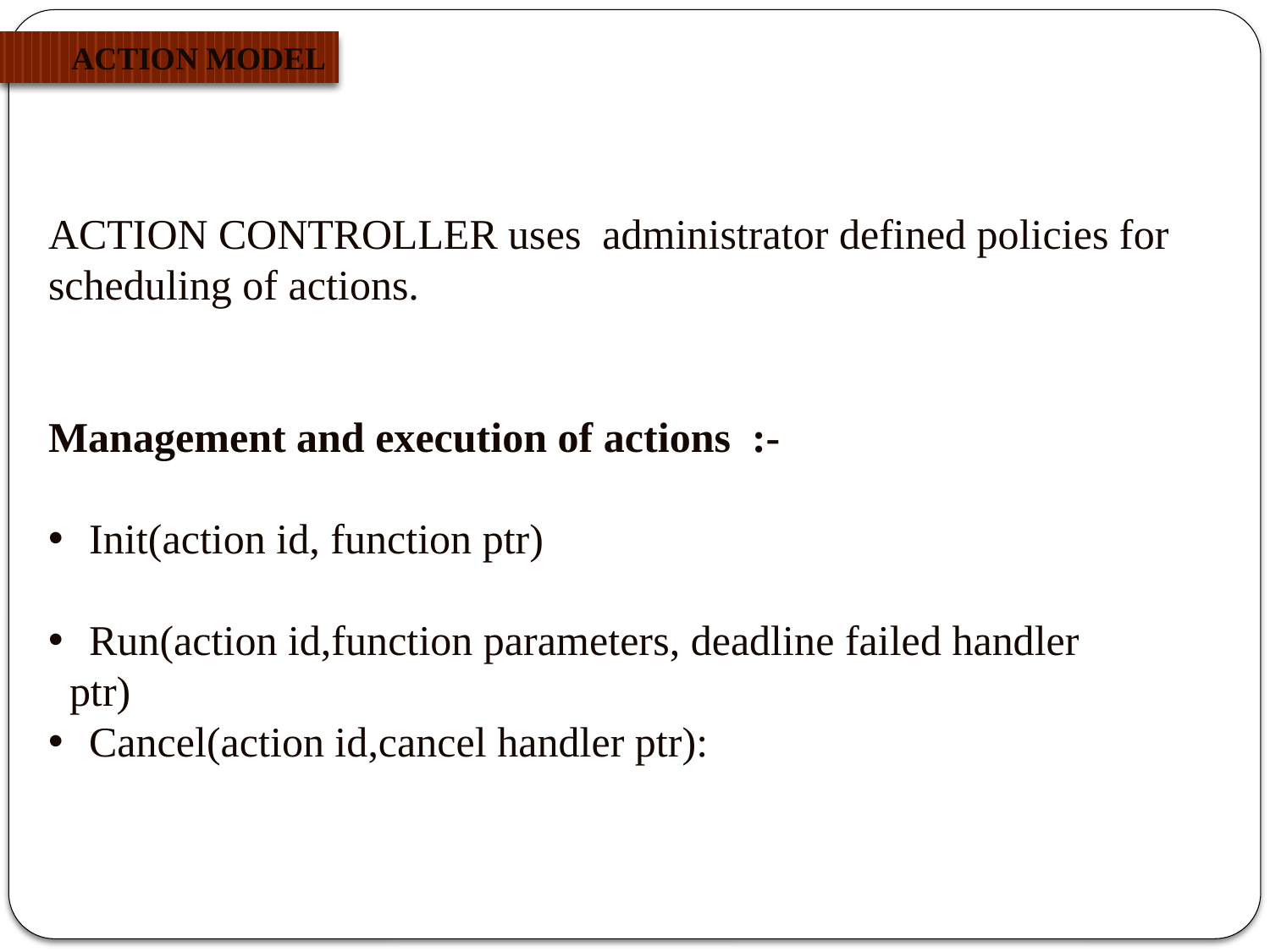

ACTION MODEL

ACTION CONTROLLER uses  administrator defined policies for
scheduling of actions.

Management and execution of actions  :-

 Init(action id, function ptr)

 Run(action id,function parameters, deadline failed handler
  ptr)
 Cancel(action id,cancel handler ptr):